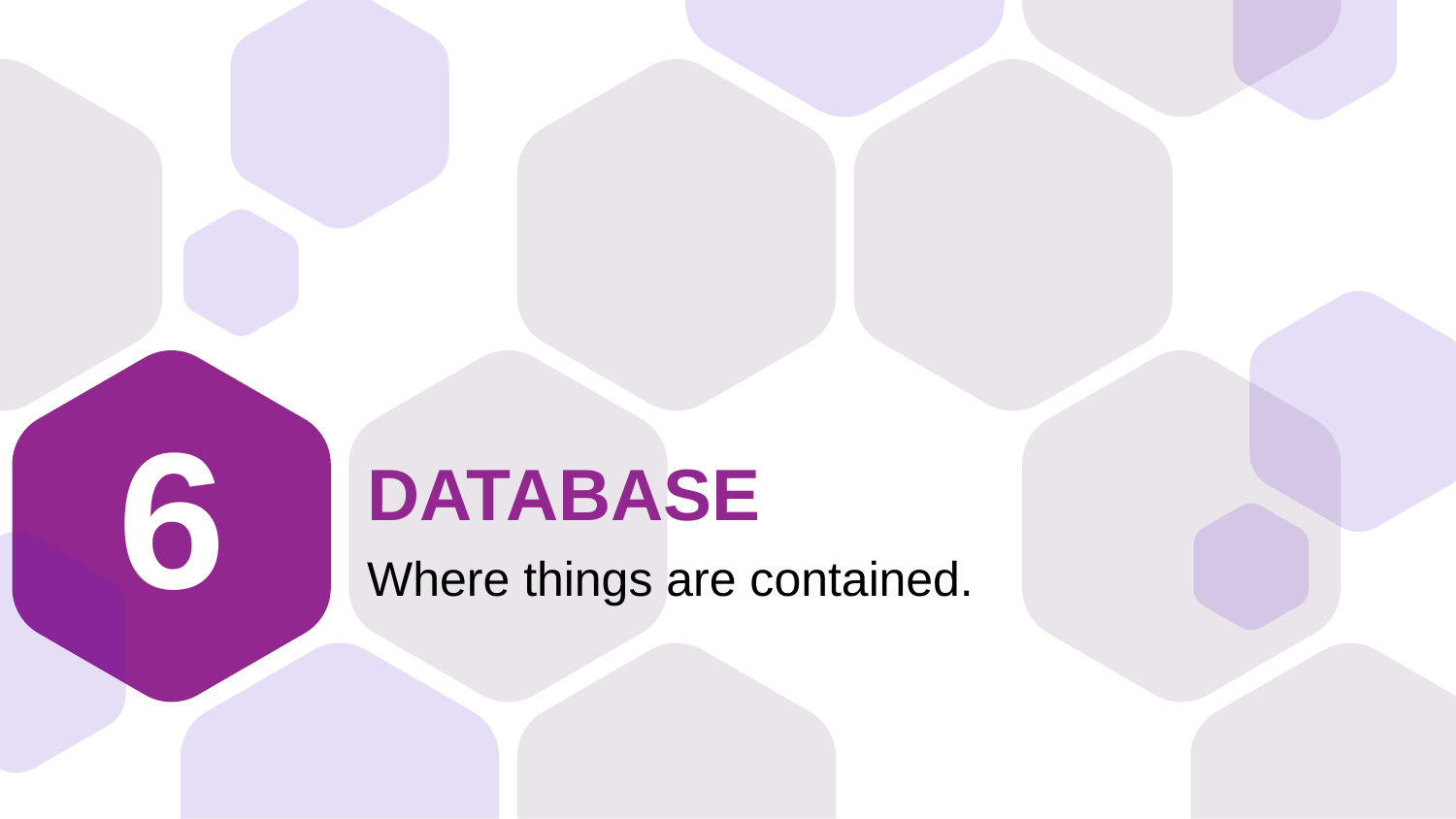

6
# DATABASE
Where things are contained.